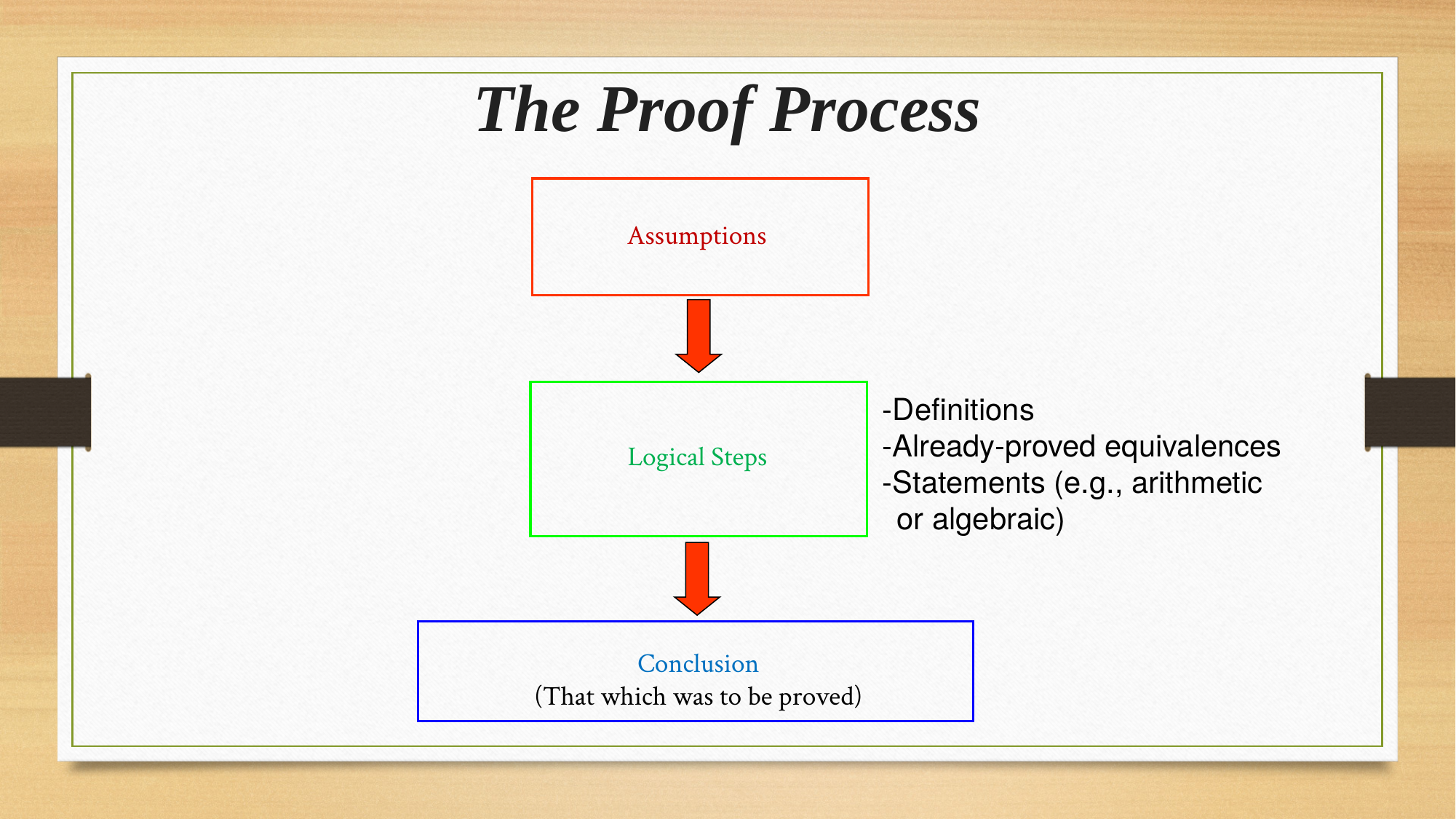

The Proof Process

Assumptions

-Definitions
-Already-proved equivalences
-Statements (e.g., arithmetic or algebraic)
Logical Steps

Conclusion
(That which was to be proved)